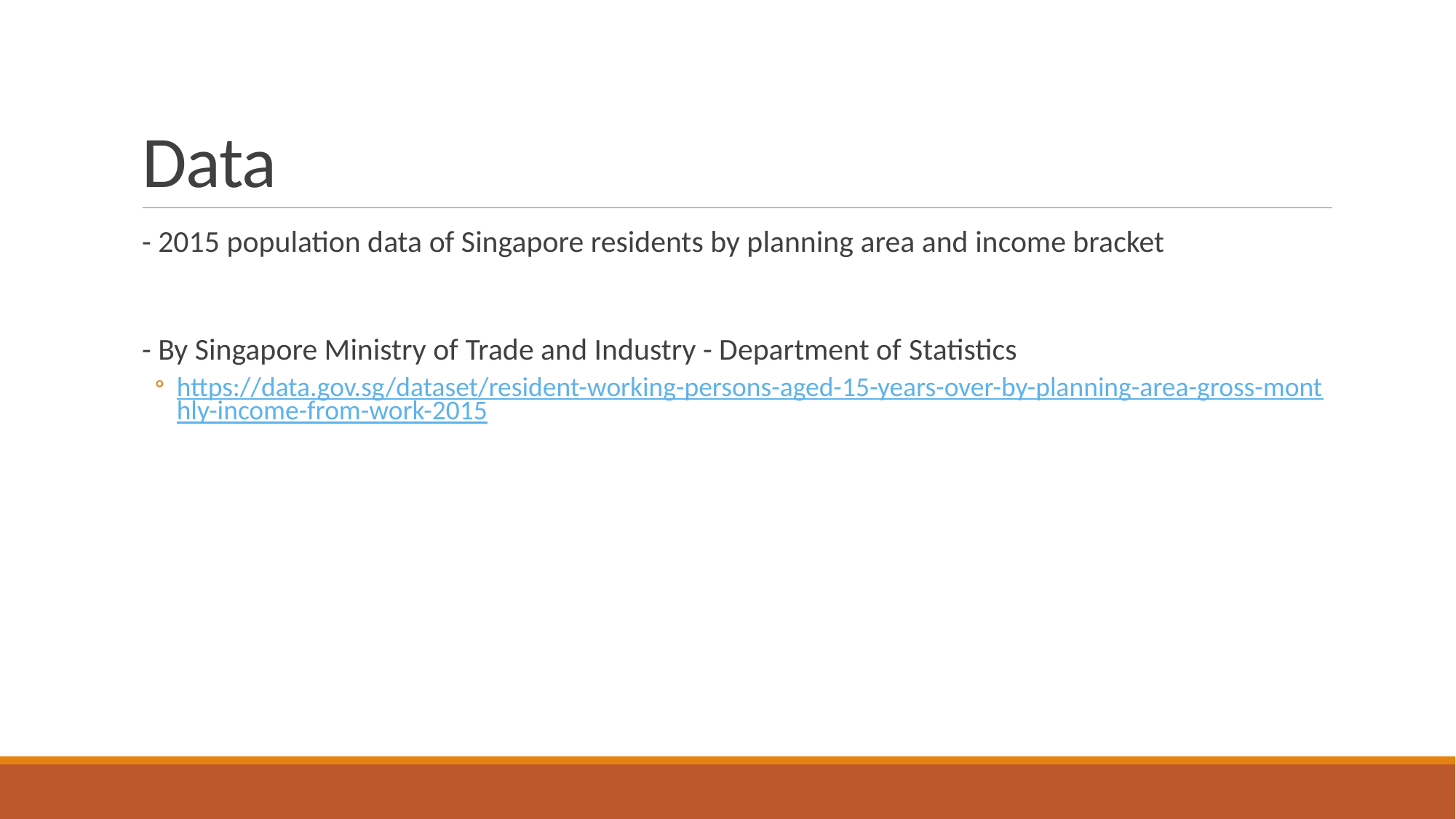

# Data
- 2015 population data of Singapore residents by planning area and income bracket

- By Singapore Ministry of Trade and Industry - Department of Statistics
https://data.gov.sg/dataset/resident-working-persons-aged-15-years-over-by-planning-area-gross-monthly-income-from-work-2015